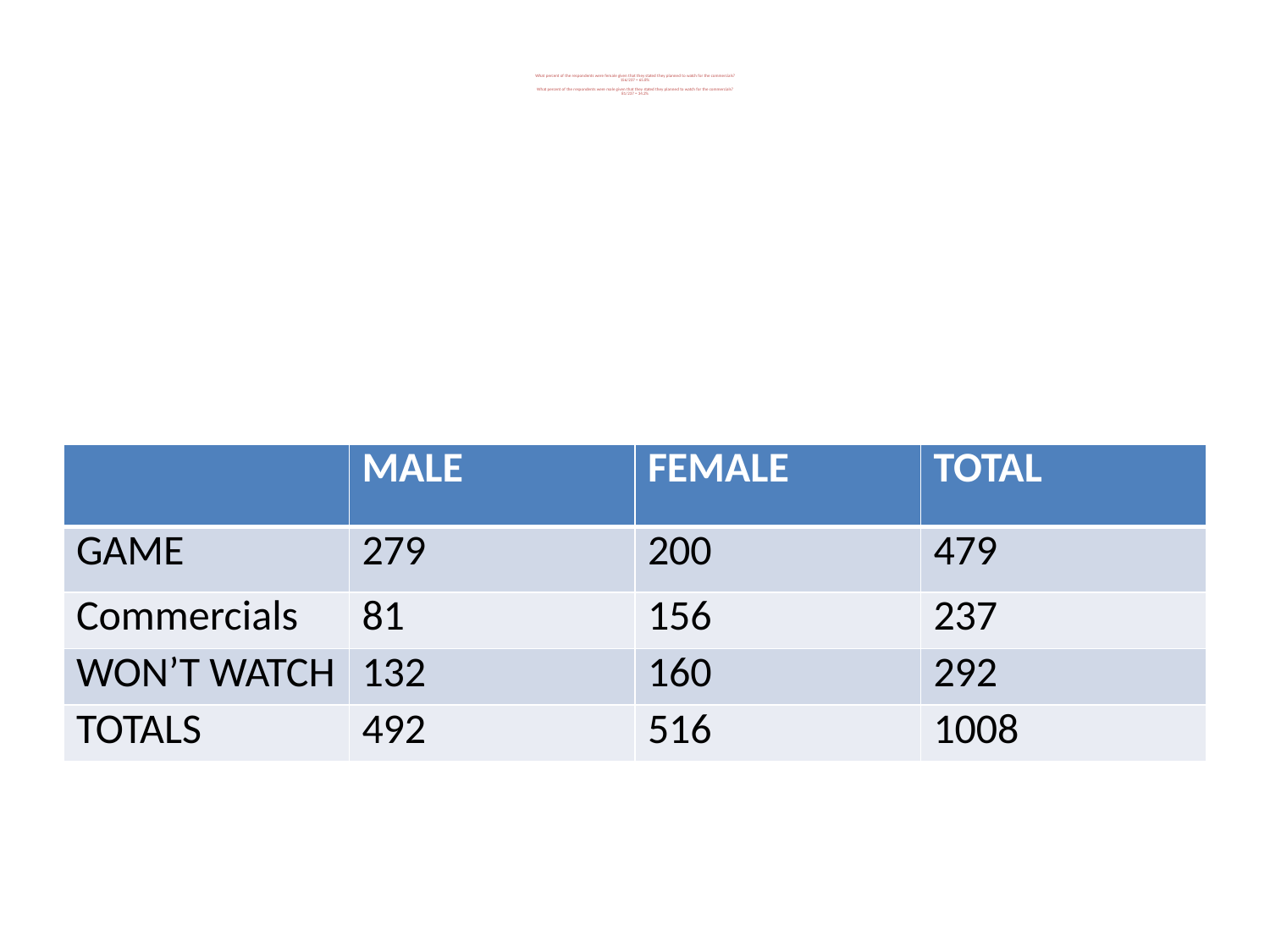

# What percent of the respondents were female given that they stated they planned to watch for the commercials? 156/237 = 65.8% What percent of the respondents were male given that they stated they planned to watch for the commercials? 81/237 = 34.2%
|  | MALE | FEMALE | TOTAL |
| --- | --- | --- | --- |
| GAME | 279 | 200 | 479 |
| Commercials | 81 | 156 | 237 |
| WON’T WATCH | 132 | 160 | 292 |
| TOTALS | 492 | 516 | 1008 |